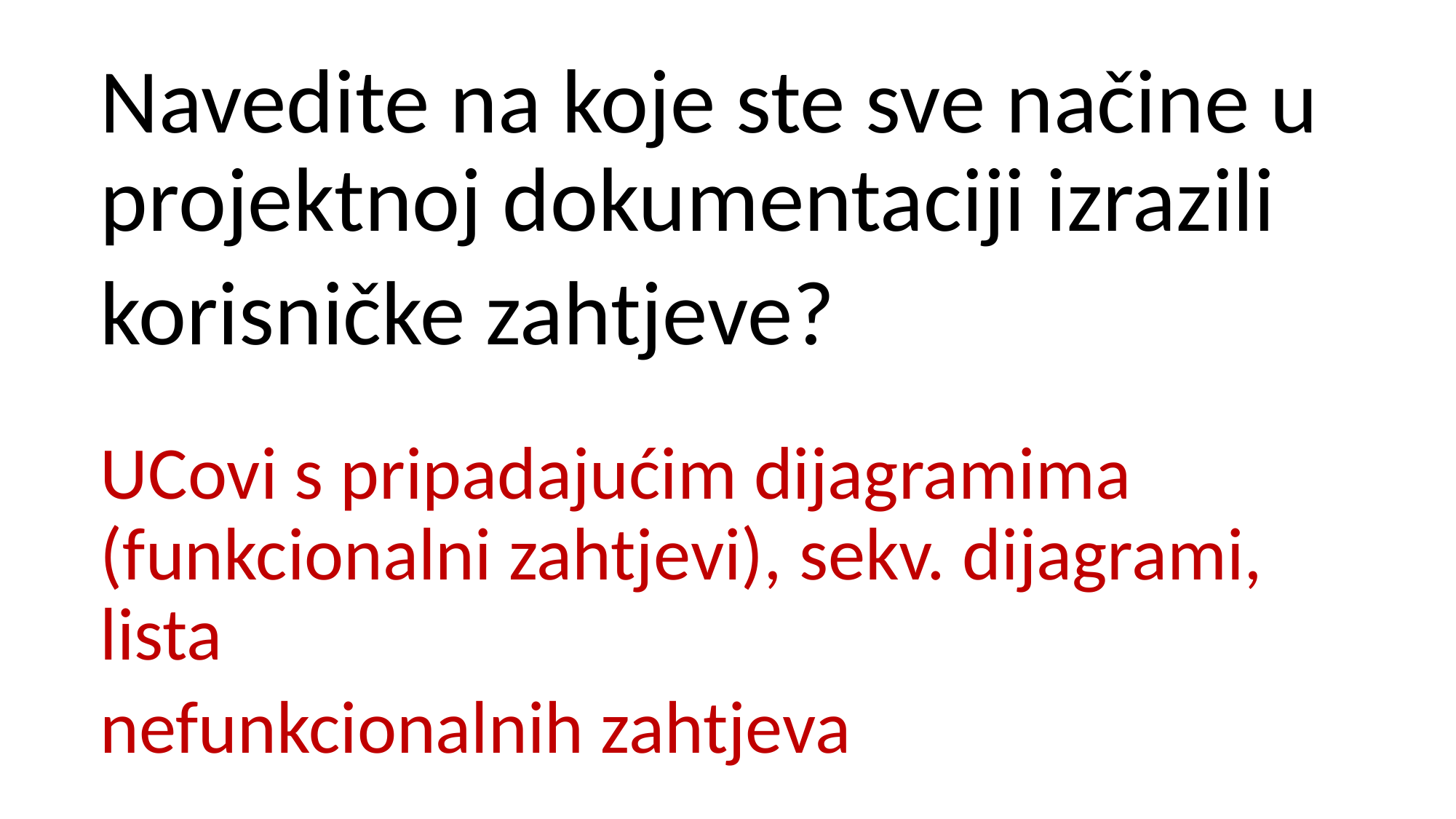

Navedite na koje ste sve načine u projektnoj dokumentaciji izrazili
korisničke zahtjeve?

UCovi s pripadajućim dijagramima (funkcionalni zahtjevi), sekv. dijagrami, lista
nefunkcionalnih zahtjeva